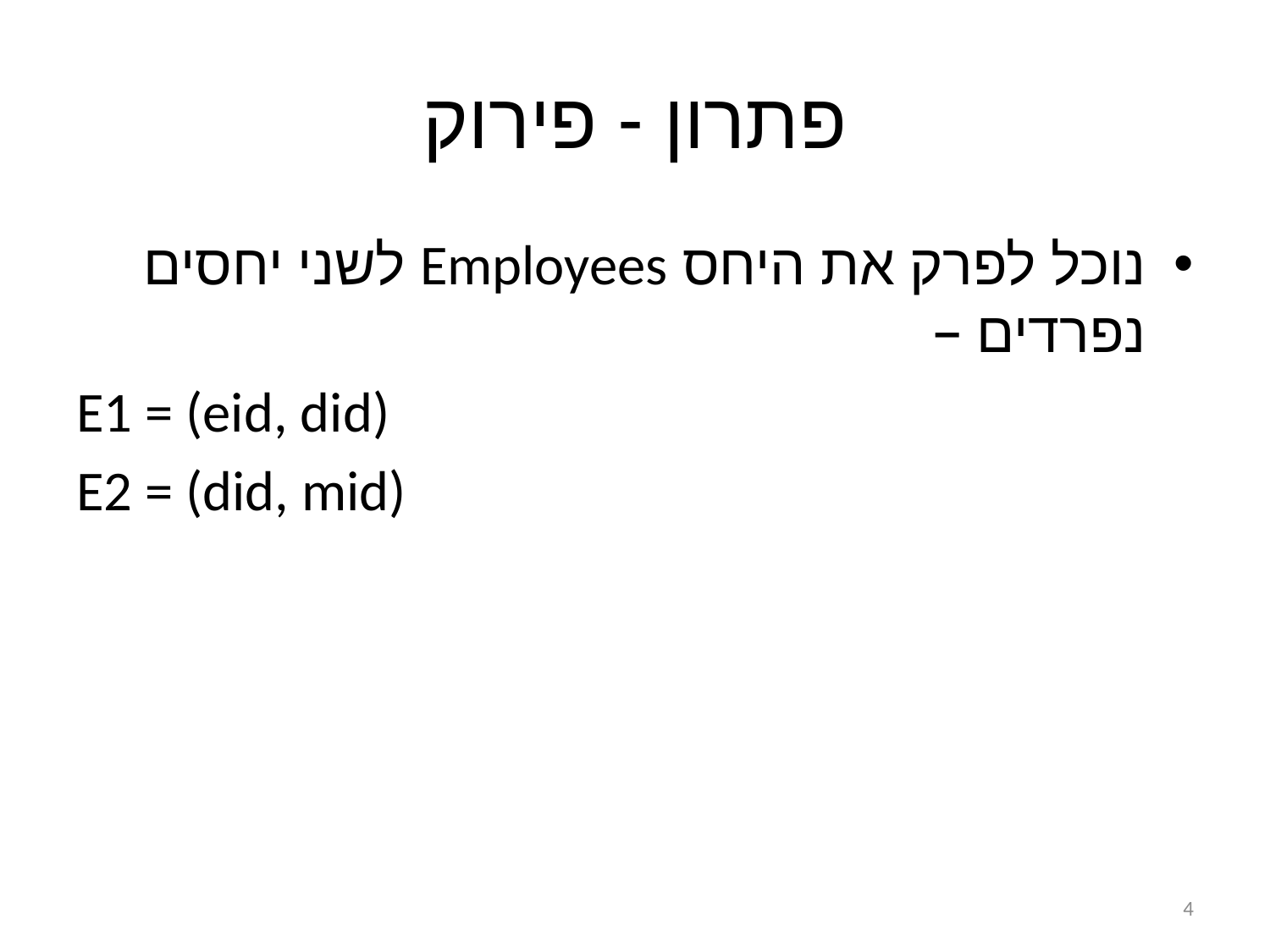

# פתרון - פירוק
נוכל לפרק את היחס Employees לשני יחסים נפרדים –
E1 = (eid, did)
E2 = (did, mid)
4